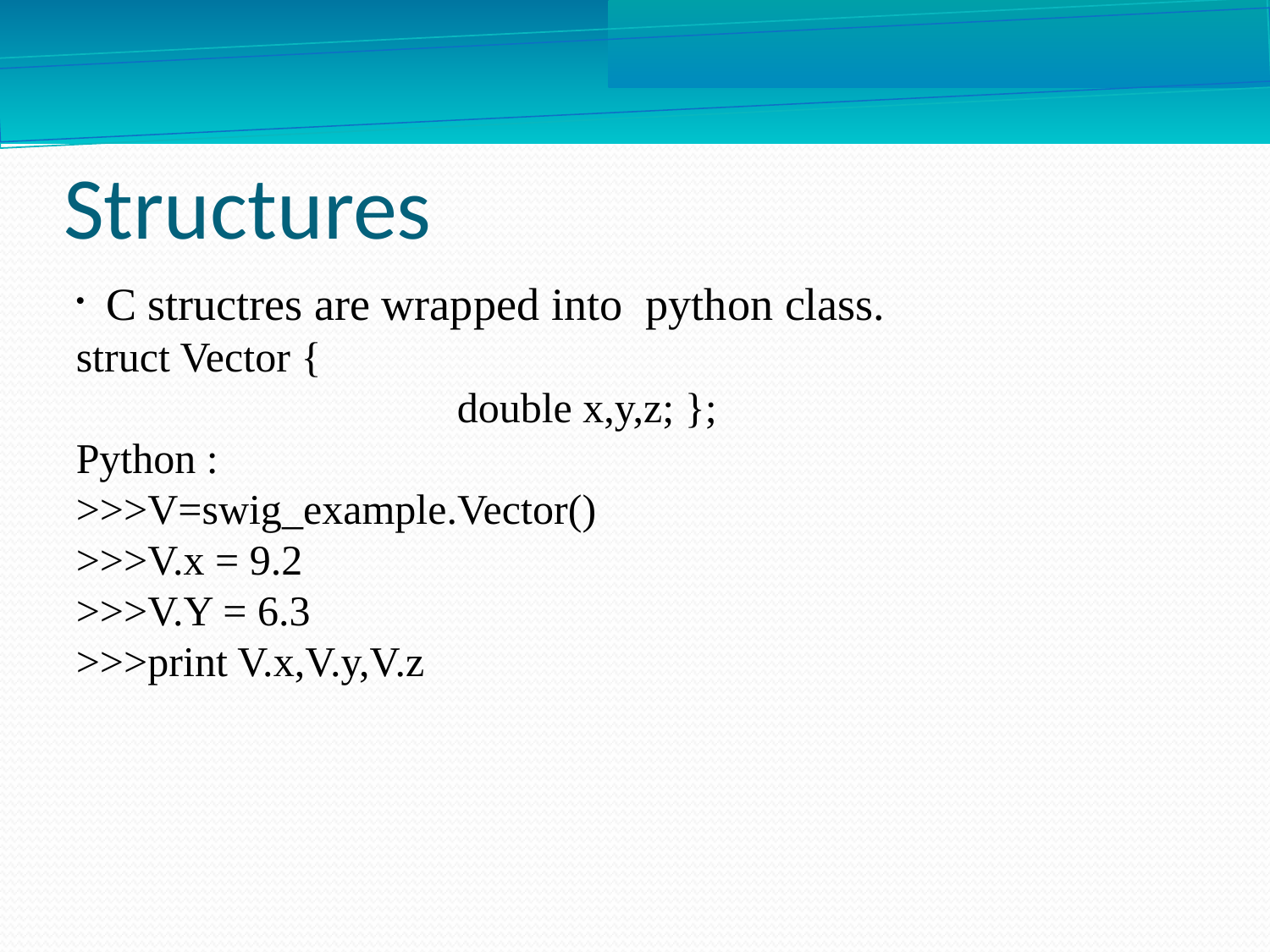

Structures
C structres are wrapped into  python class.
struct Vector {
			double x,y,z; };
Python :
>>>V=swig_example.Vector()
>>>V.x = 9.2
>>>V.Y = 6.3
>>>print V.x,V.y,V.z